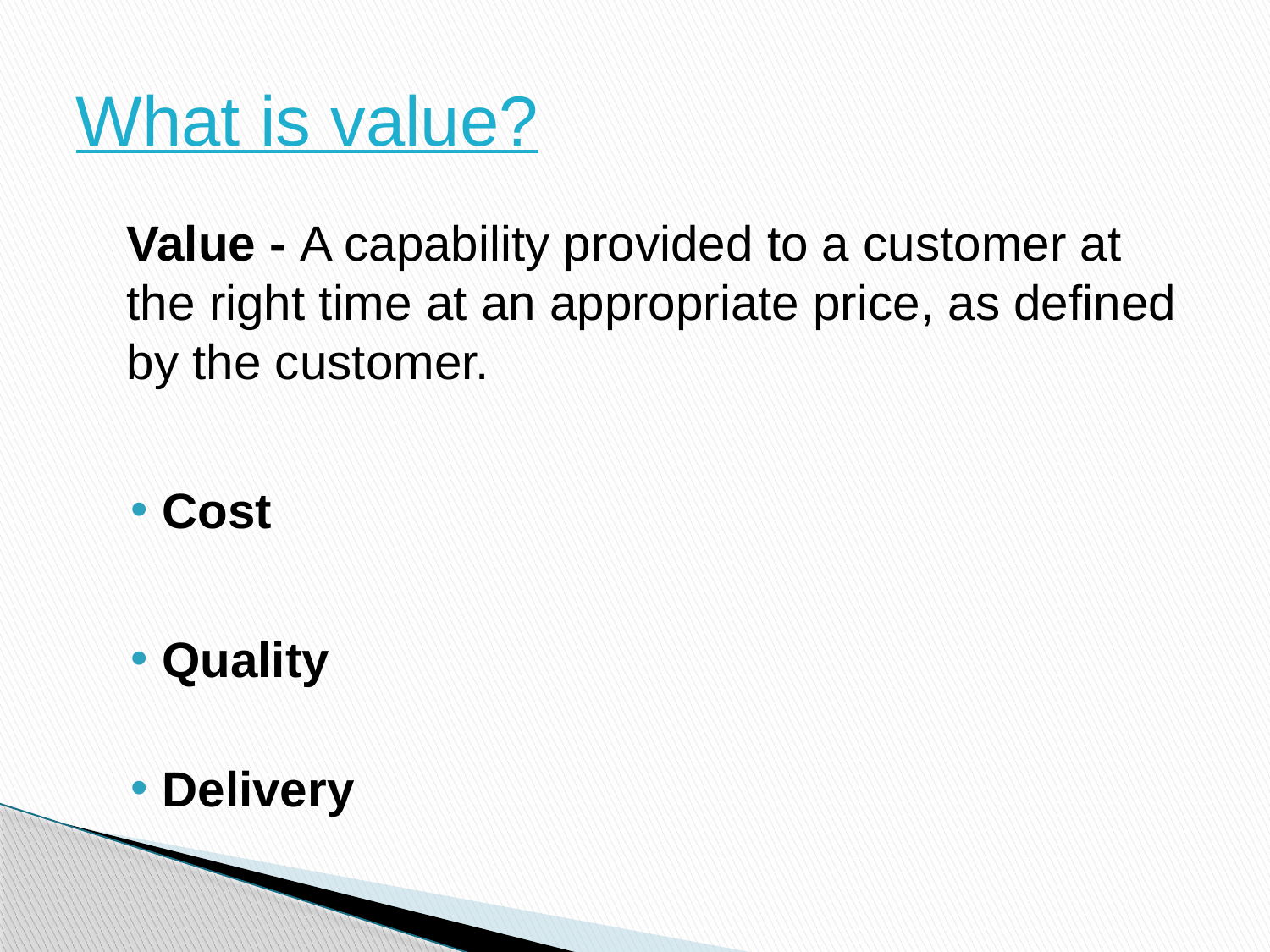

# What is value?
	Value - A capability provided to a customer at the right time at an appropriate price, as defined by the customer.

Cost

Quality

Delivery